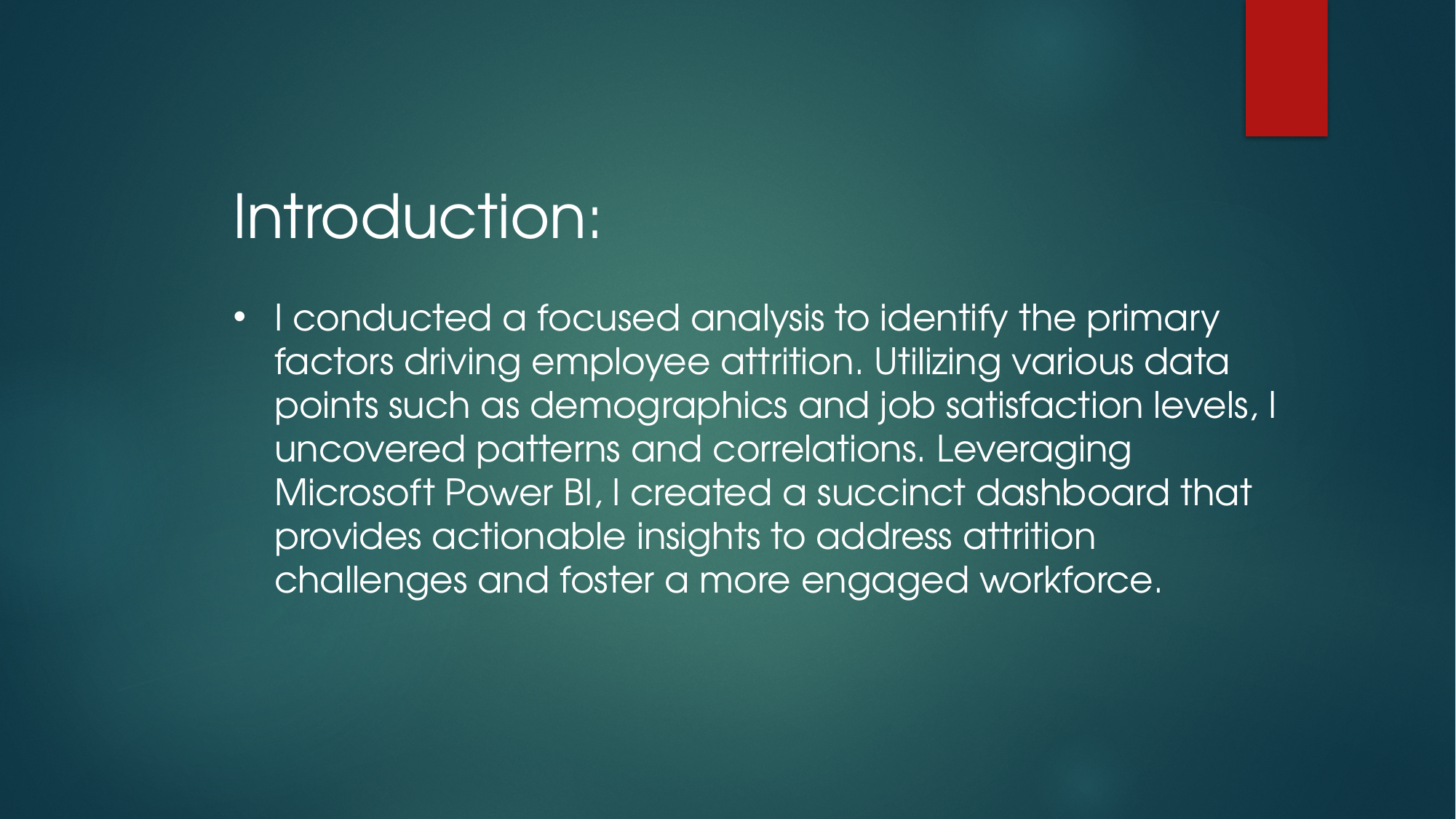

Introduction:

I conducted a focused analysis to identify the primary factors driving employee attrition. Utilizing various data points such as demographics and job satisfaction levels, I uncovered patterns and correlations. Leveraging Microsoft Power BI, I created a succinct dashboard that provides actionable insights to address attrition challenges and foster a more engaged workforce.